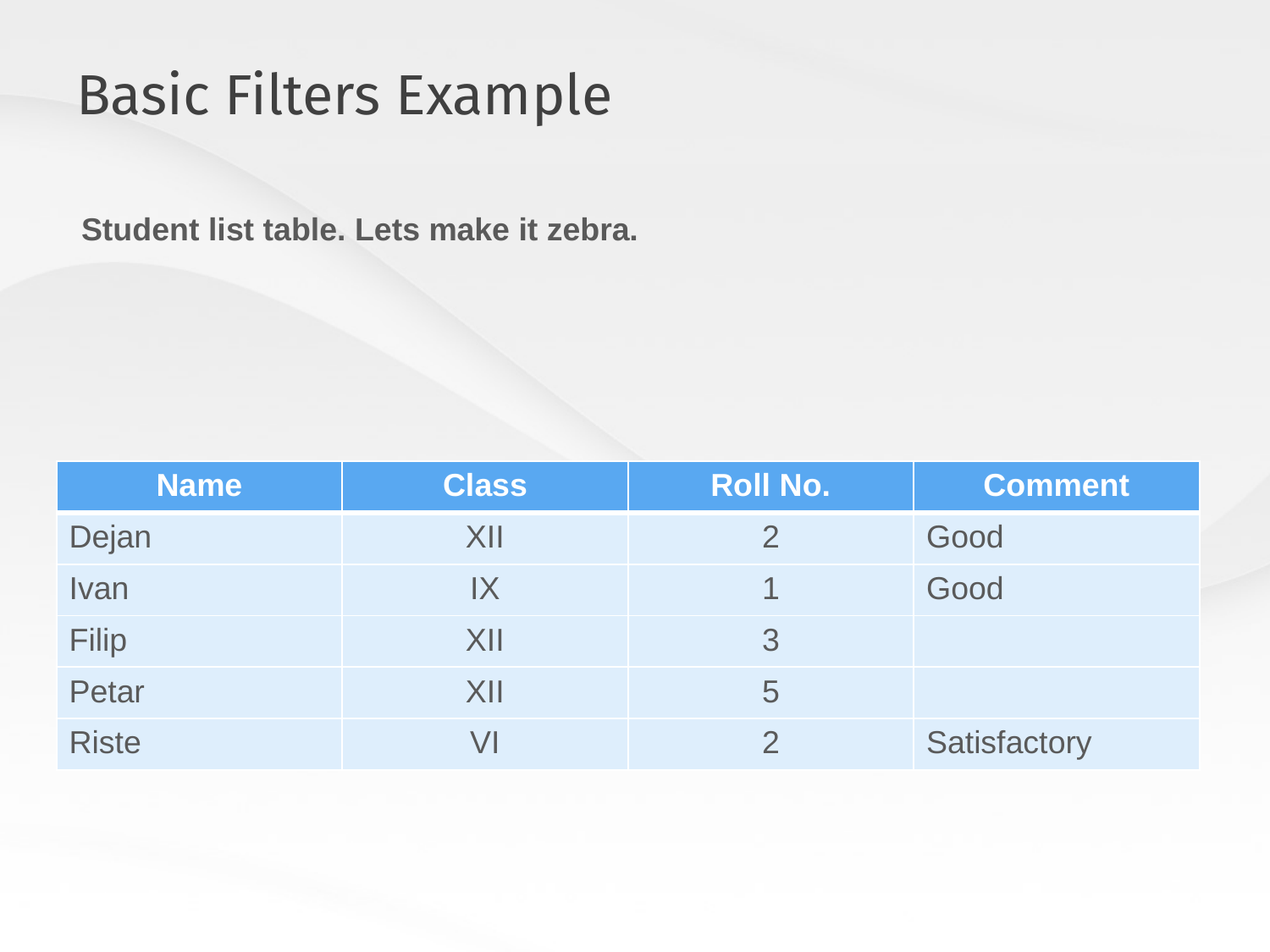

# Basic Filters Example
Student list table. Lets make it zebra.

| Name | Class | Roll No. | Comment |
| --- | --- | --- | --- |
| Dejan | XII | 2 | Good |
| Ivan | IX | 1 | Good |
| Filip | XII | 3 |  |
| Petar | XII | 5 |  |
| Riste | VI | 2 | Satisfactory |